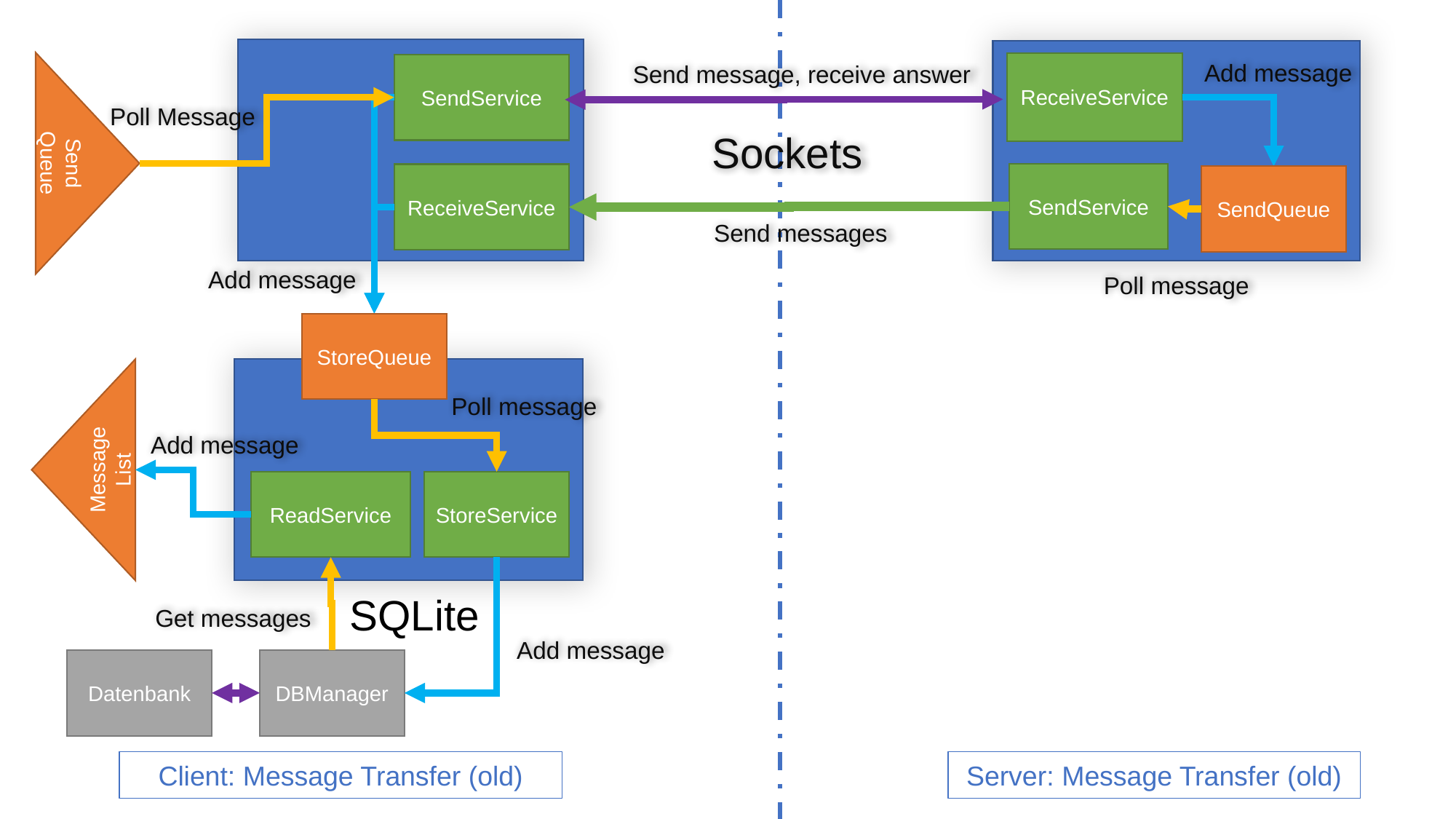

Add message
ReceiveService
Send message, receive answer
SendService
Poll Message
Send
Queue
Sockets
SendService
ReceiveService
SendQueue
Send messages
Add message
Poll message
StoreQueue

Poll message
Message List
Add message
ReadService
StoreService
SQLite
Get messages
Add message
Datenbank
DBManager
Client: Message Transfer (old)
Server: Message Transfer (old)